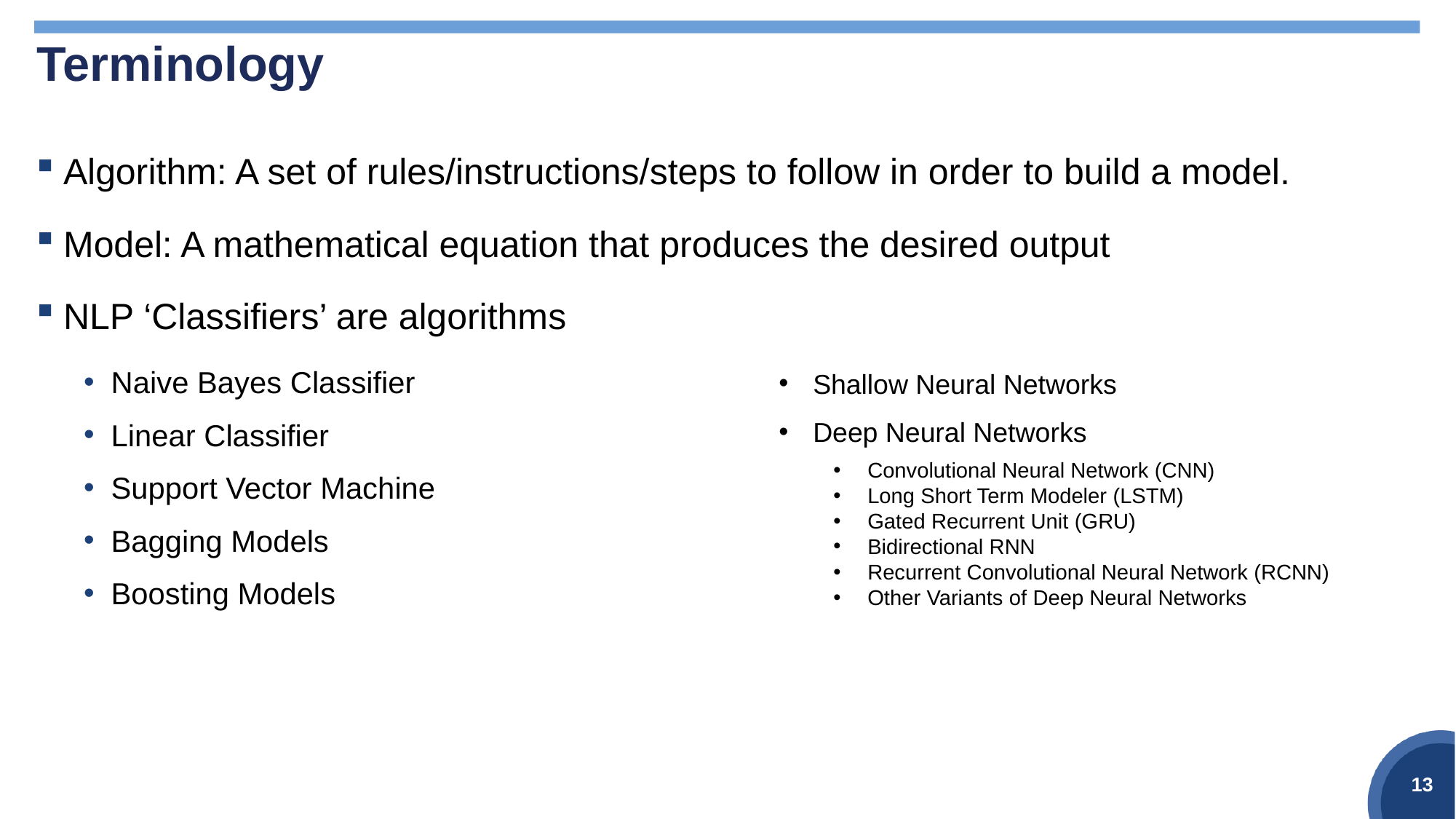

# Terminology
Algorithm: A set of rules/instructions/steps to follow in order to build a model.
Model: A mathematical equation that produces the desired output
NLP ‘Classifiers’ are algorithms
Naive Bayes Classifier
Linear Classifier
Support Vector Machine
Bagging Models
Boosting Models

Shallow Neural Networks
Deep Neural Networks
Convolutional Neural Network (CNN)
Long Short Term Modeler (LSTM)
Gated Recurrent Unit (GRU)
Bidirectional RNN
Recurrent Convolutional Neural Network (RCNN)
Other Variants of Deep Neural Networks

13